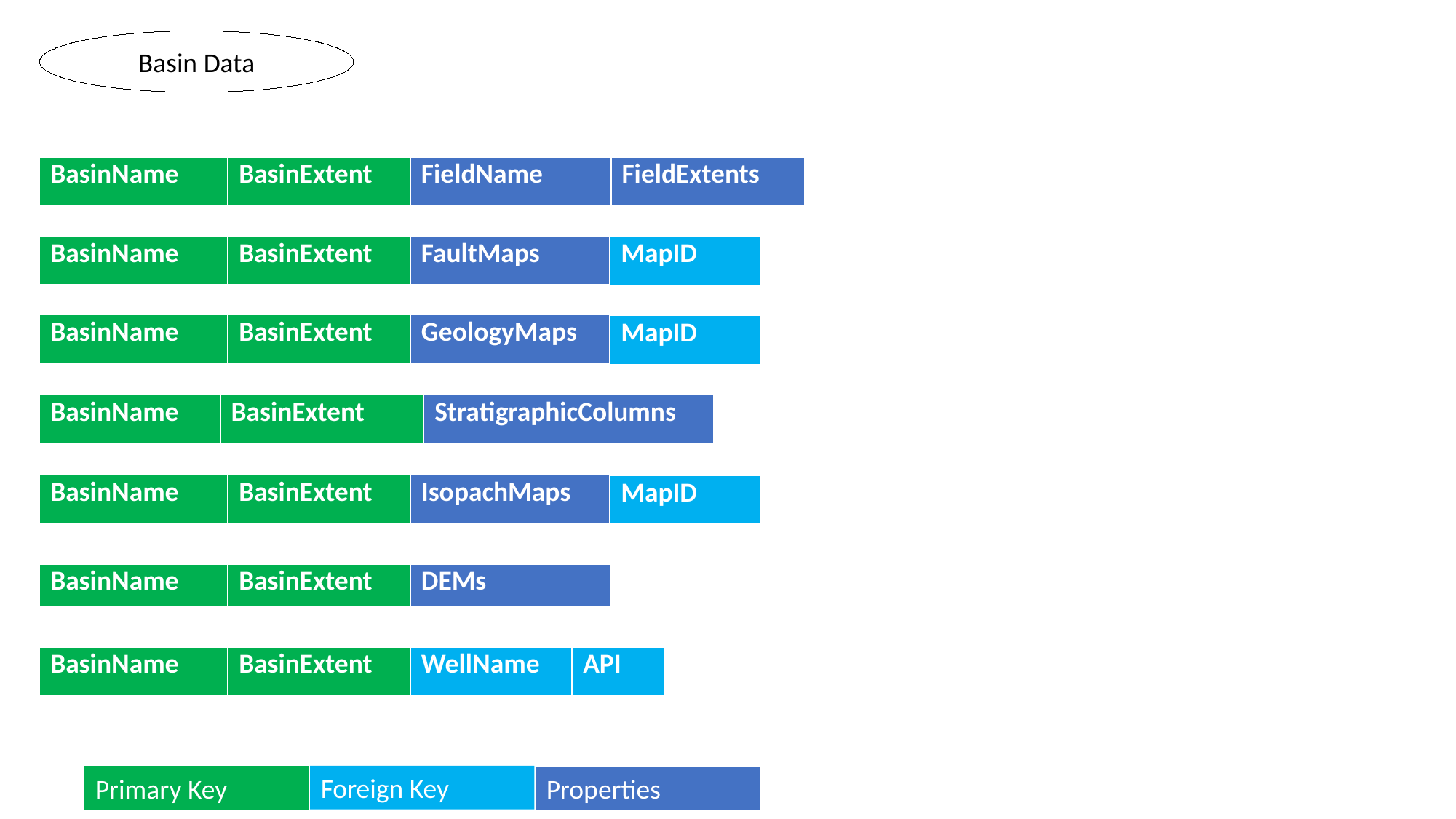

Basin Data
| BasinName | BasinExtent | FieldName | FieldExtents |
| --- | --- | --- | --- |
| BasinName | BasinExtent | FaultMaps |
| --- | --- | --- |
| MapID |
| --- |
| BasinName | BasinExtent | GeologyMaps |
| --- | --- | --- |
| MapID |
| --- |
| BasinName | BasinExtent | StratigraphicColumns |
| --- | --- | --- |
| BasinName | BasinExtent | IsopachMaps |
| --- | --- | --- |
| MapID |
| --- |
| BasinName | BasinExtent | DEMs |
| --- | --- | --- |
| BasinName | BasinExtent |
| --- | --- |
| WellName | API |
| --- | --- |
Foreign Key
Primary Key
Properties